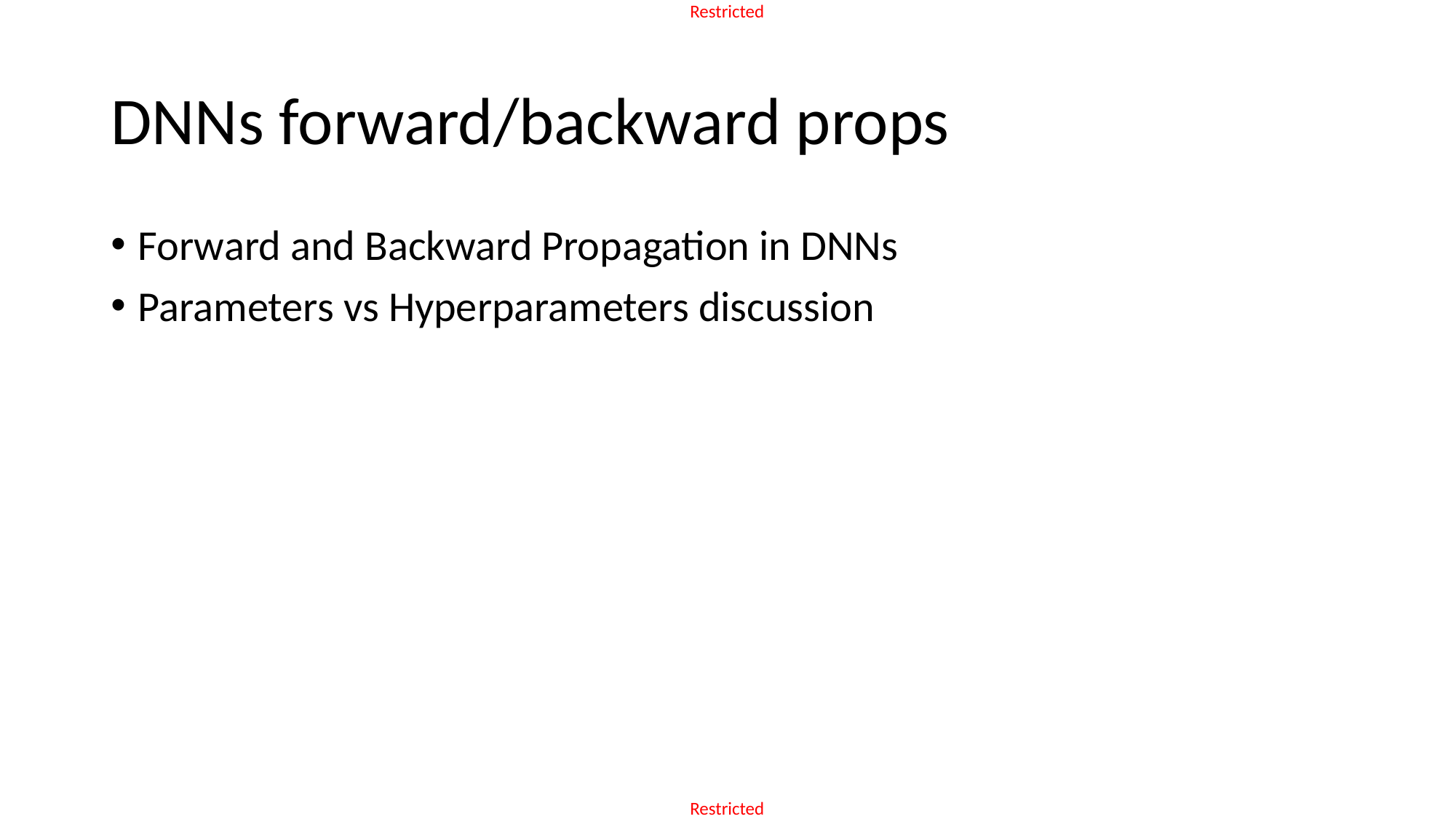

# DNNs forward/backward props
Forward and Backward Propagation in DNNs
Parameters vs Hyperparameters discussion